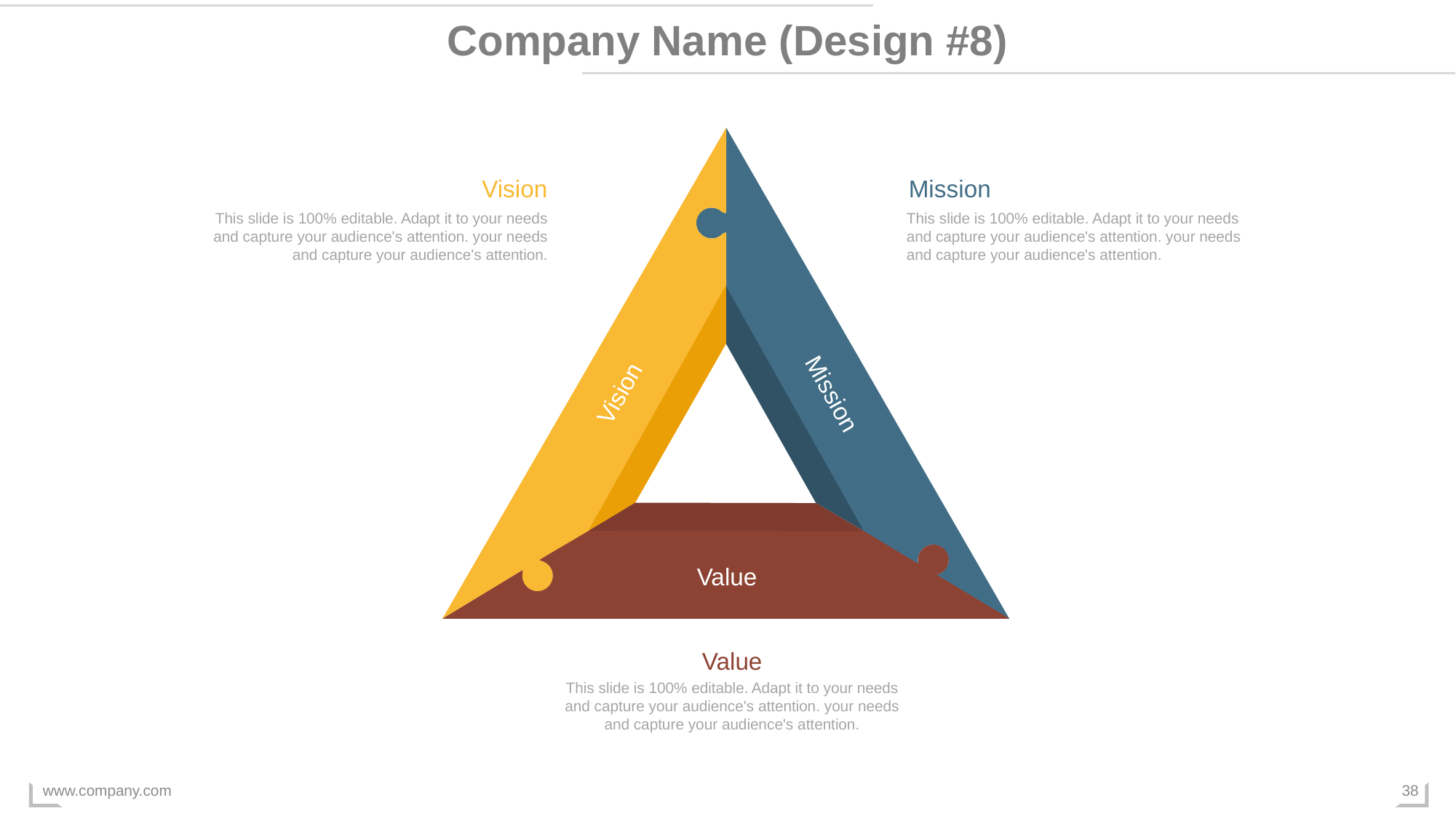

Company Name (Design #8)

Vision
Mission
Value
Vision
This slide is 100% editable. Adapt it to your needs and capture your audience's attention. your needs and capture your audience's attention.
Mission
This slide is 100% editable. Adapt it to your needs and capture your audience's attention. your needs and capture your audience's attention.
Value
This slide is 100% editable. Adapt it to your needs and capture your audience's attention. your needs and capture your audience's attention.
www.company.com
38